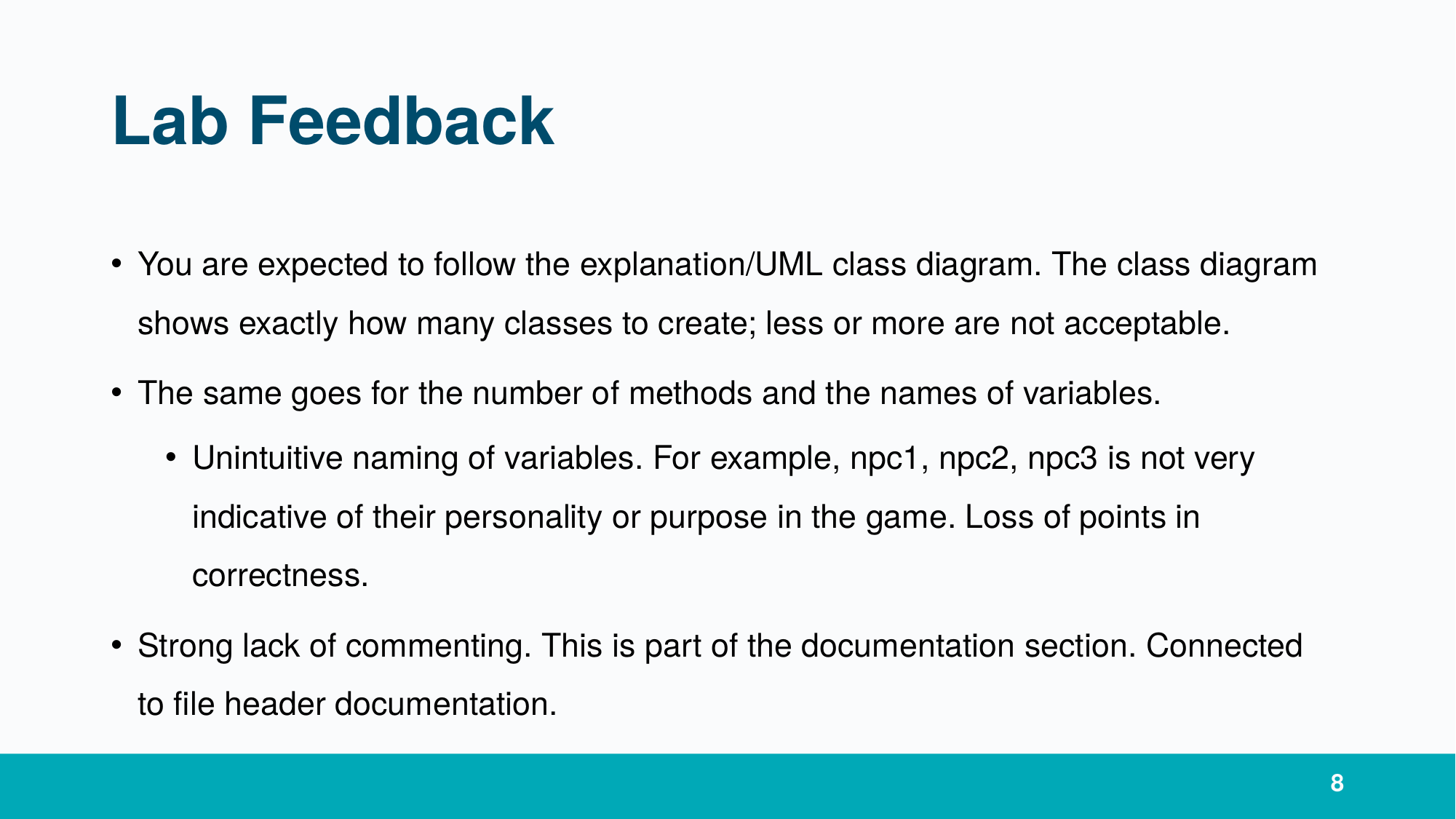

# Lab Feedback
You are expected to follow the explanation/UML class diagram. The class diagram shows exactly how many classes to create; less or more are not acceptable.
The same goes for the number of methods and the names of variables.
Unintuitive naming of variables. For example, npc1, npc2, npc3 is not very indicative of their personality or purpose in the game. Loss of points in correctness.
Strong lack of commenting. This is part of the documentation section. Connected to file header documentation.

8